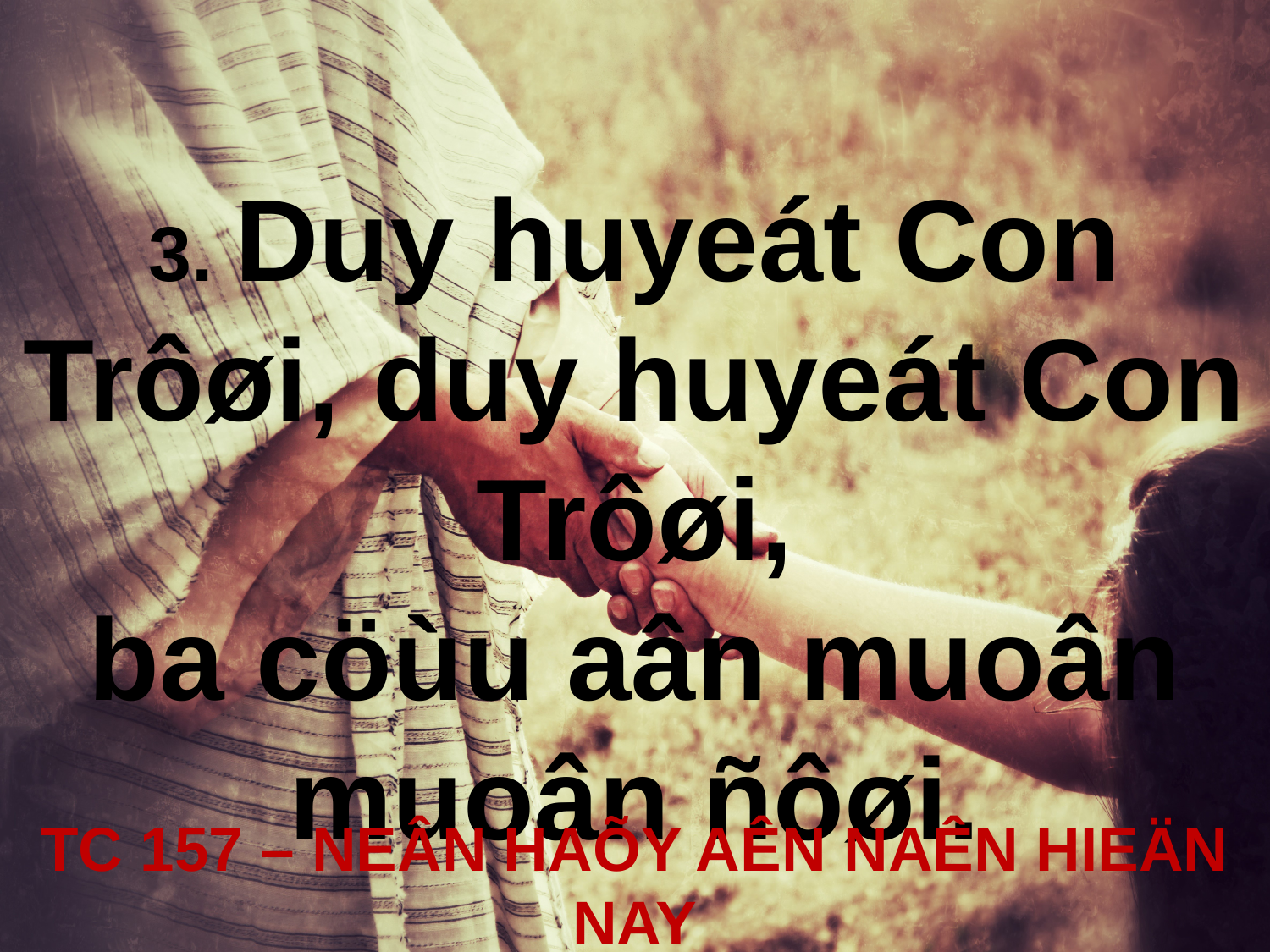

3. Duy huyeát Con Trôøi, duy huyeát Con Trôøi,
ba cöùu aân muoân
muoân ñôøi.
TC 157 – NEÂN HAÕY AÊN NAÊN HIEÄN NAY